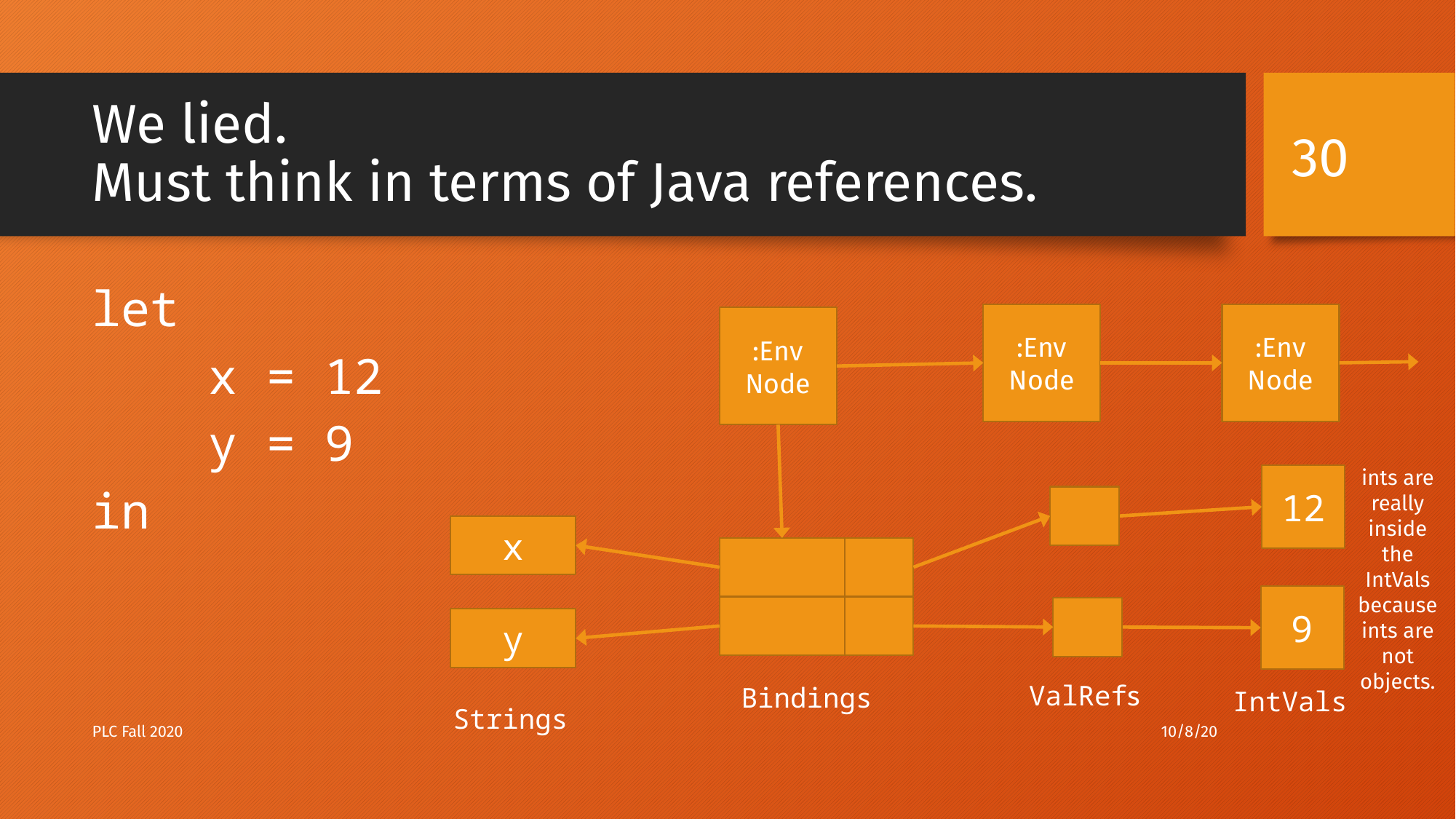

30
# We lied. Must think in terms of Java references.
let
    x = 12
    y = 9
in
:Env
Node
:Env
Node
:Env
Node
ints are
really
inside
the
IntVals
because
ints are
not
objects.
12

x

9

y
ValRefs
Bindings
IntVals
Strings
10/8/20
PLC Fall 2020